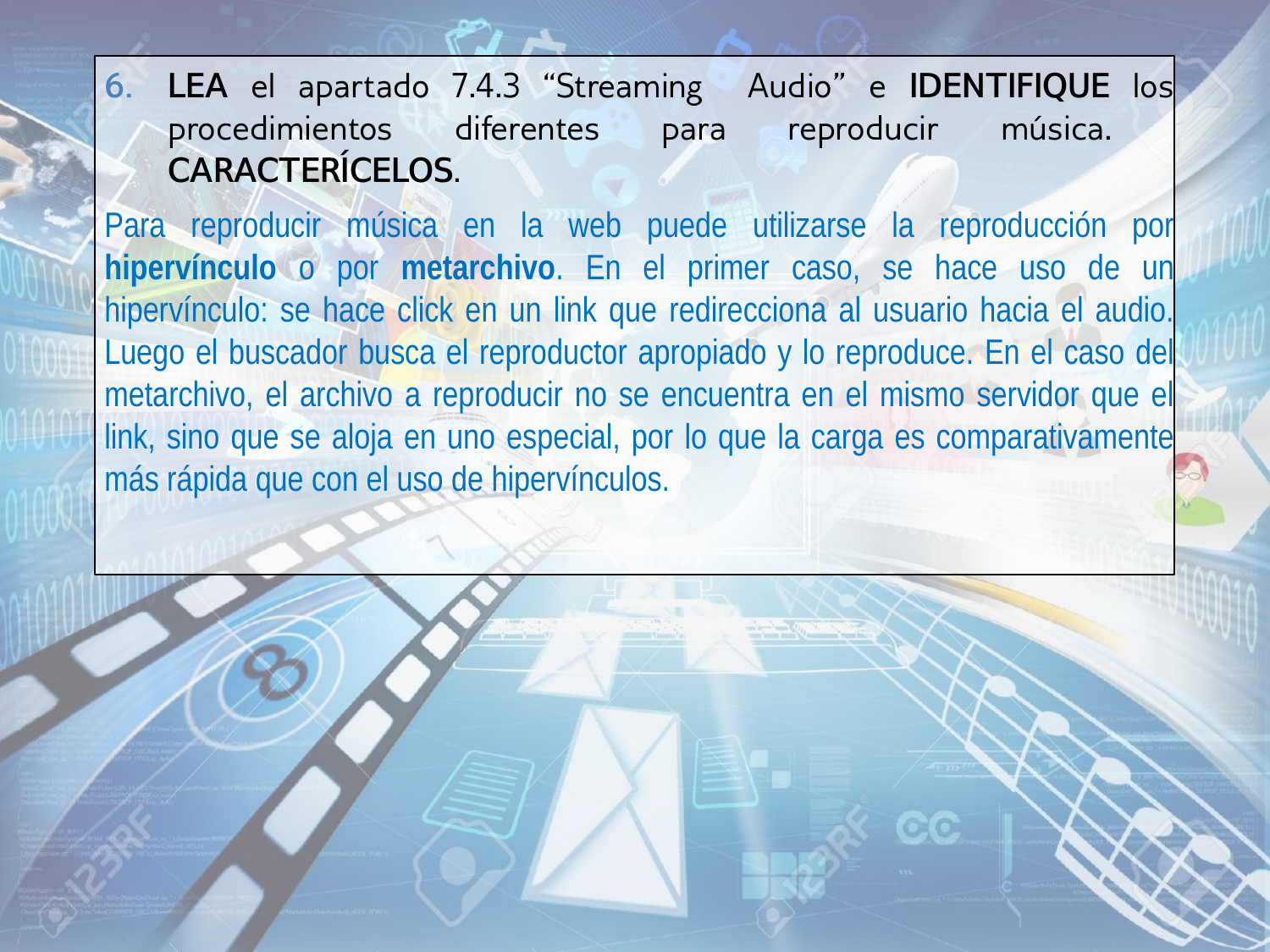

LEA el apartado 7.4.3 “Streaming  Audio” e IDENTIFIQUE los procedimientos diferentes para reproducir música.  CARACTERÍCELOS.
Para reproducir música en la web puede utilizarse la reproducción por hipervínculo o por metarchivo. En el primer caso, se hace uso de un hipervínculo: se hace click en un link que redirecciona al usuario hacia el audio. Luego el buscador busca el reproductor apropiado y lo reproduce. En el caso del metarchivo, el archivo a reproducir no se encuentra en el mismo servidor que el link, sino que se aloja en uno especial, por lo que la carga es comparativamente más rápida que con el uso de hipervínculos.